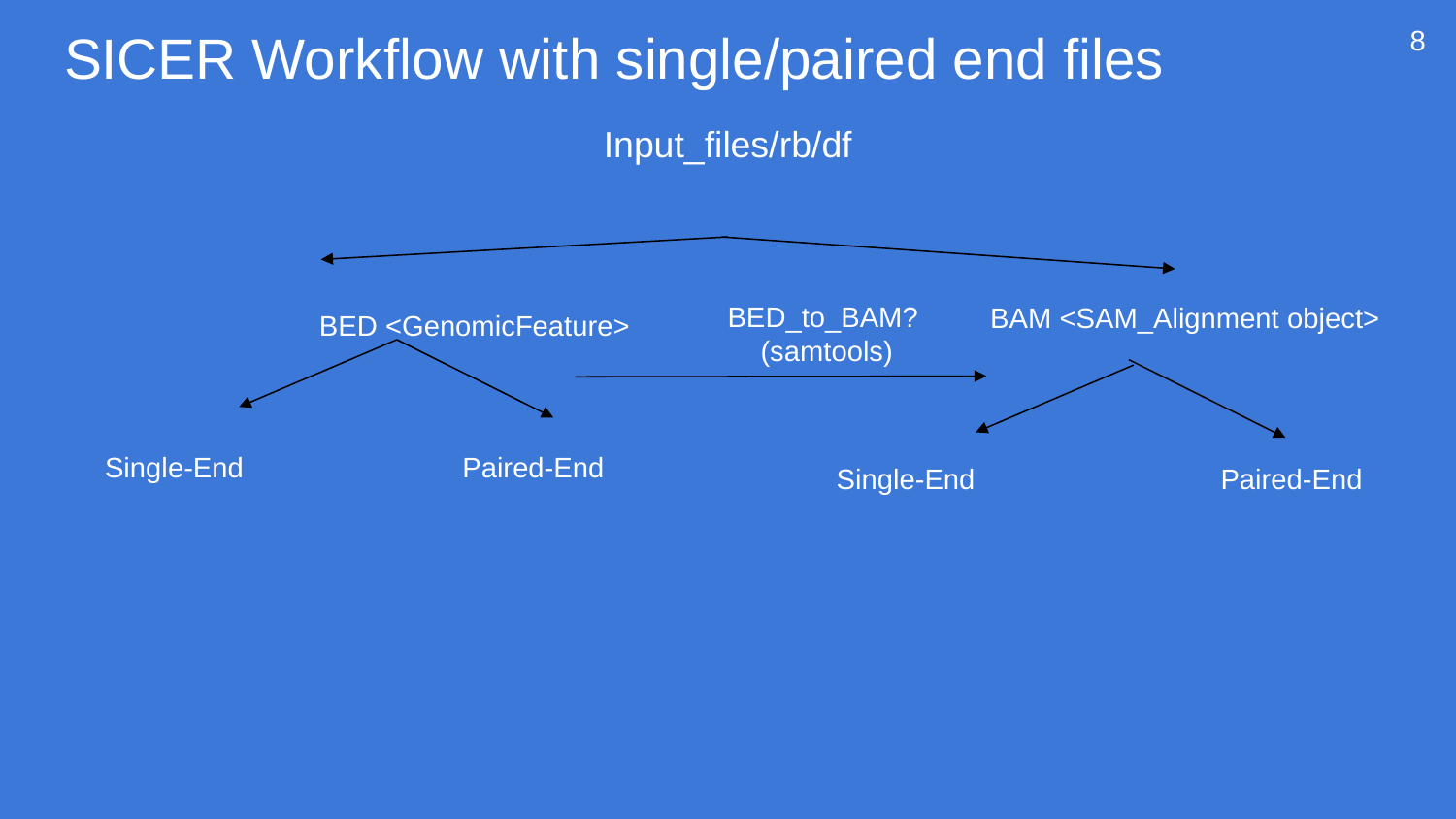

# SICER Workflow with single/paired end files
8
Input_files/rb/df

BED_to_BAM?
(samtools)
BAM <SAM_Alignment object>

BED <GenomicFeature>
Single-End

Paired-End

Single-End

Paired-End